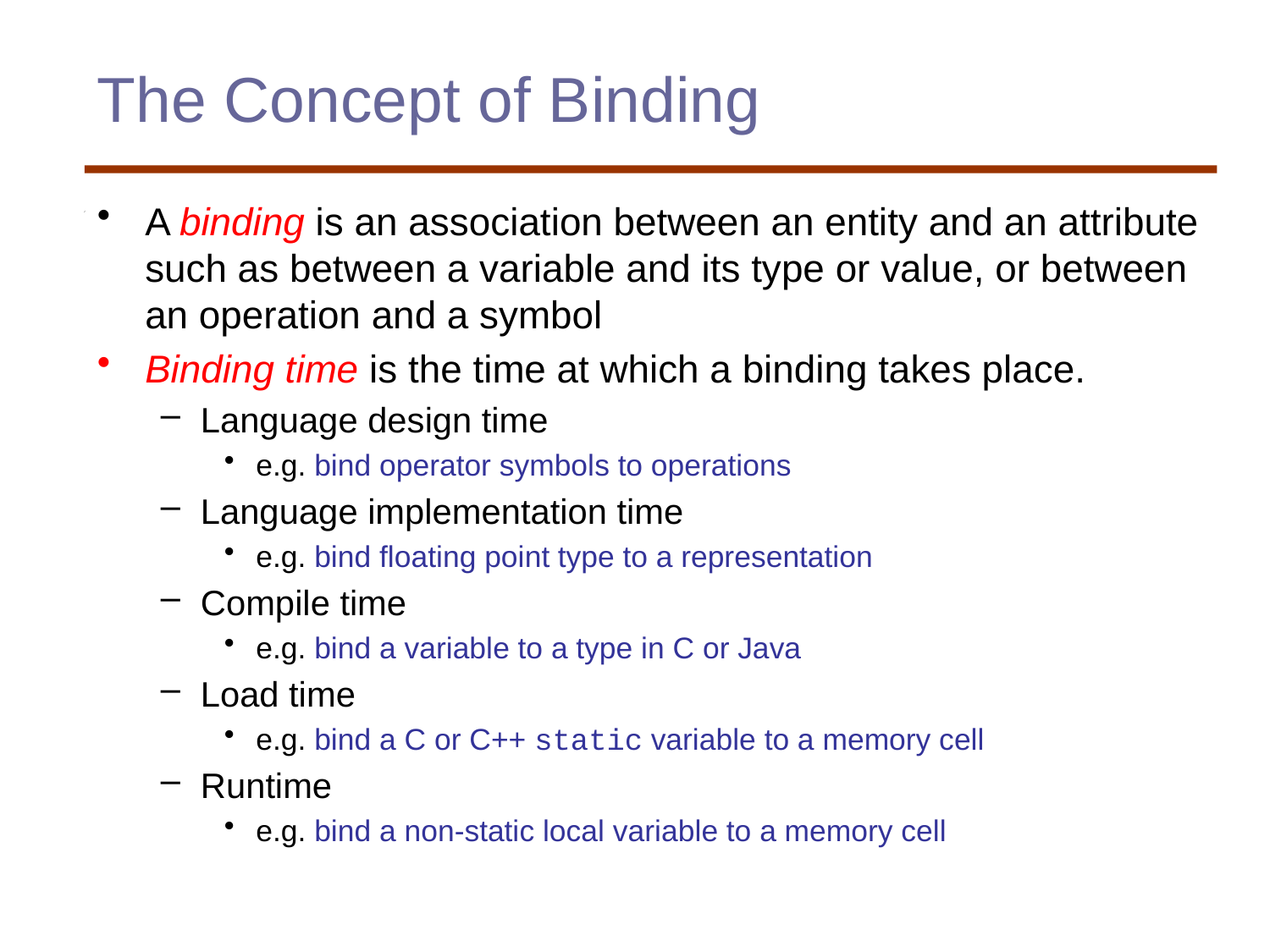

# The Concept of Binding
A binding is an association between an entity and an attribute such as between a variable and its type or value, or between an operation and a symbol
Binding time is the time at which a binding takes place.
Language design time
e.g. bind operator symbols to operations
Language implementation time
e.g. bind floating point type to a representation
Compile time
e.g. bind a variable to a type in C or Java
Load time
e.g. bind a C or C++ static variable to a memory cell
Runtime
e.g. bind a non-static local variable to a memory cell